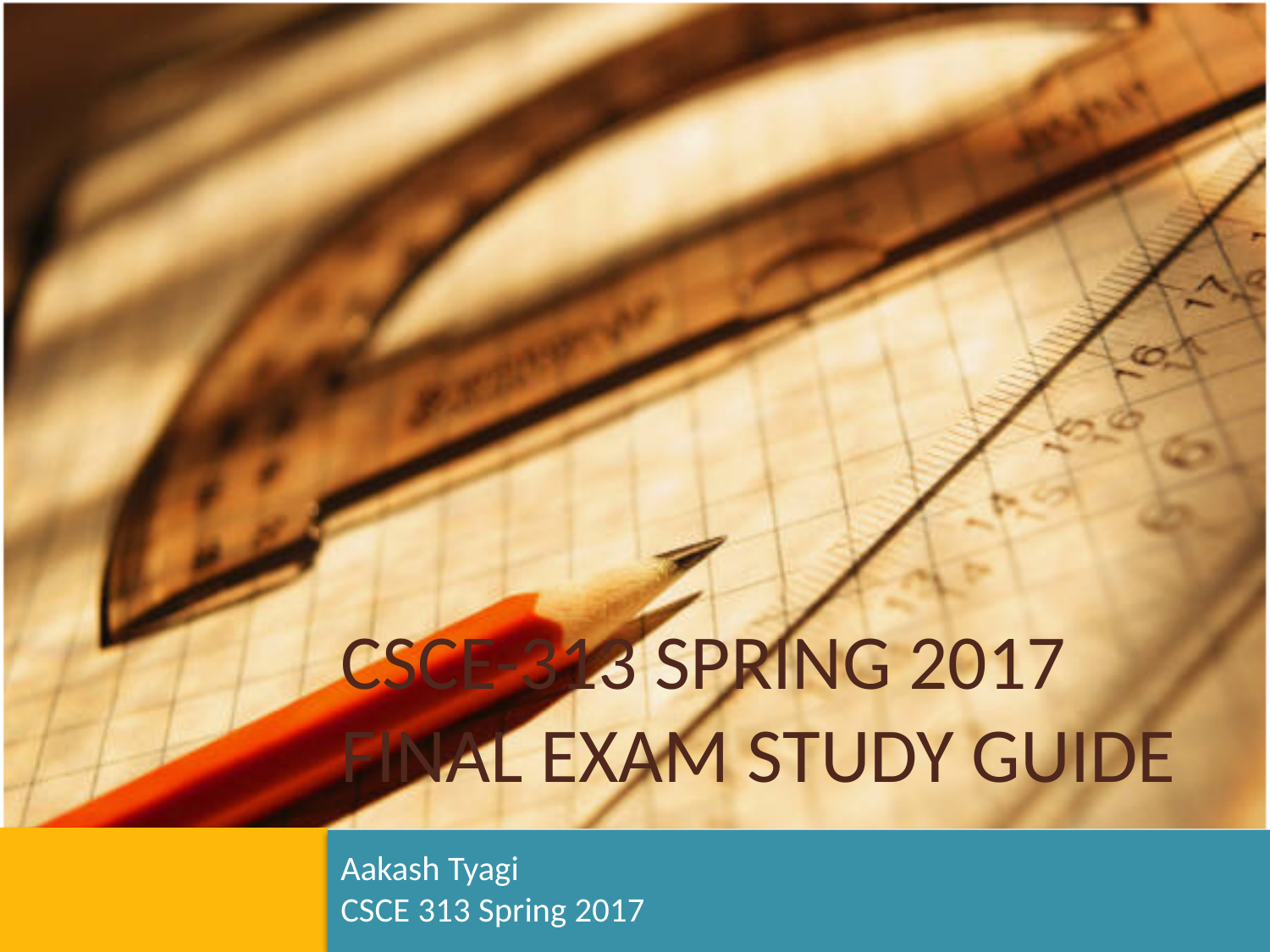

# CSCE-313 Spring 2017 Final exam Study Guide
Aakash Tyagi
CSCE 313 Spring 2017